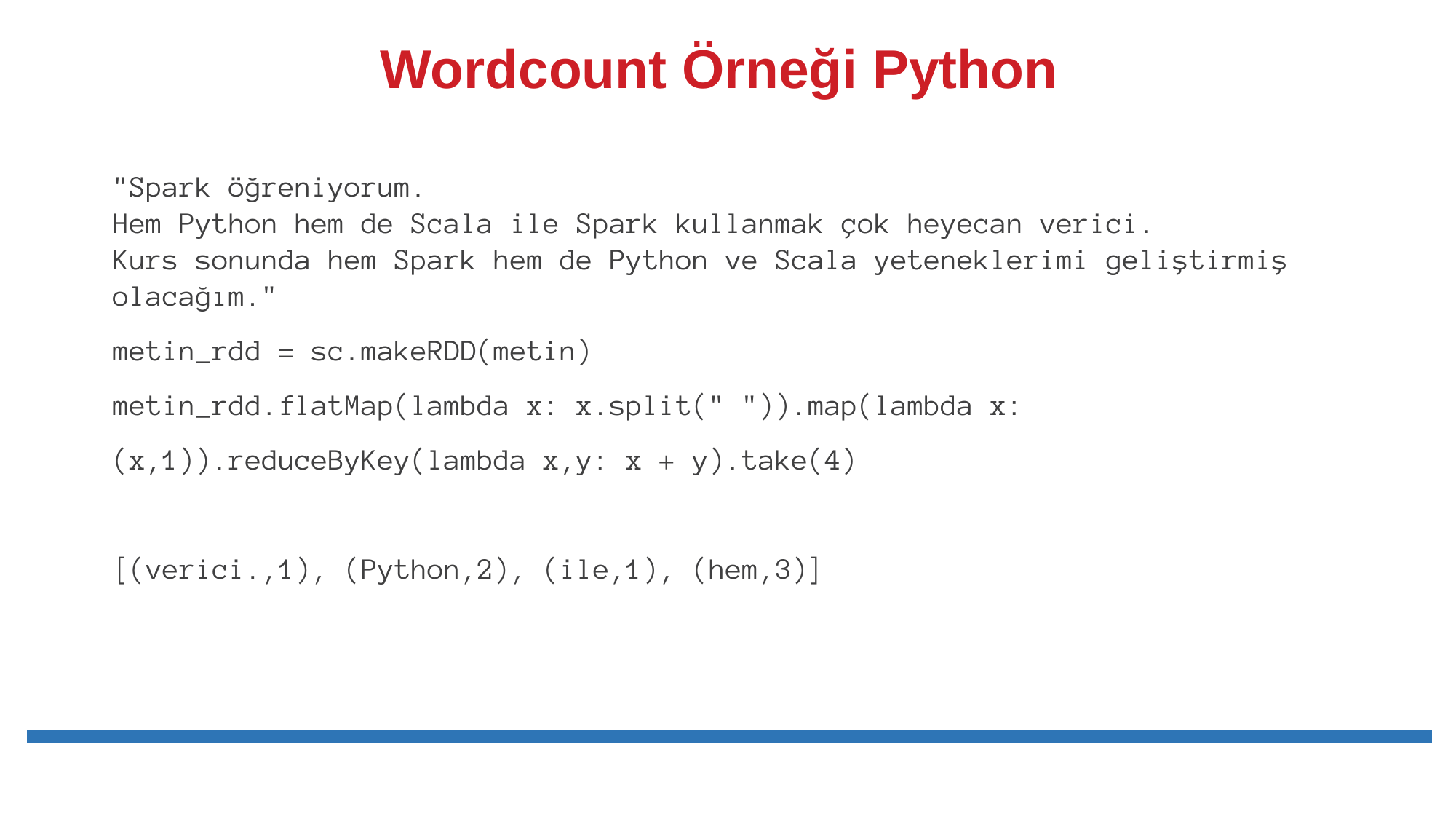

# Wordcount Örneği Python
"Spark öğreniyorum.
Hem Python hem de Scala ile Spark kullanmak çok heyecan verici.
Kurs sonunda hem Spark hem de Python ve Scala yeteneklerimi geliştirmiş olacağım."
metin_rdd = sc.makeRDD(metin)
metin_rdd.flatMap(lambda x: x.split(" ")).map(lambda x: (x,1)).reduceByKey(lambda x,y: x + y).take(4)

[(verici.,1), (Python,2), (ile,1), (hem,3)]